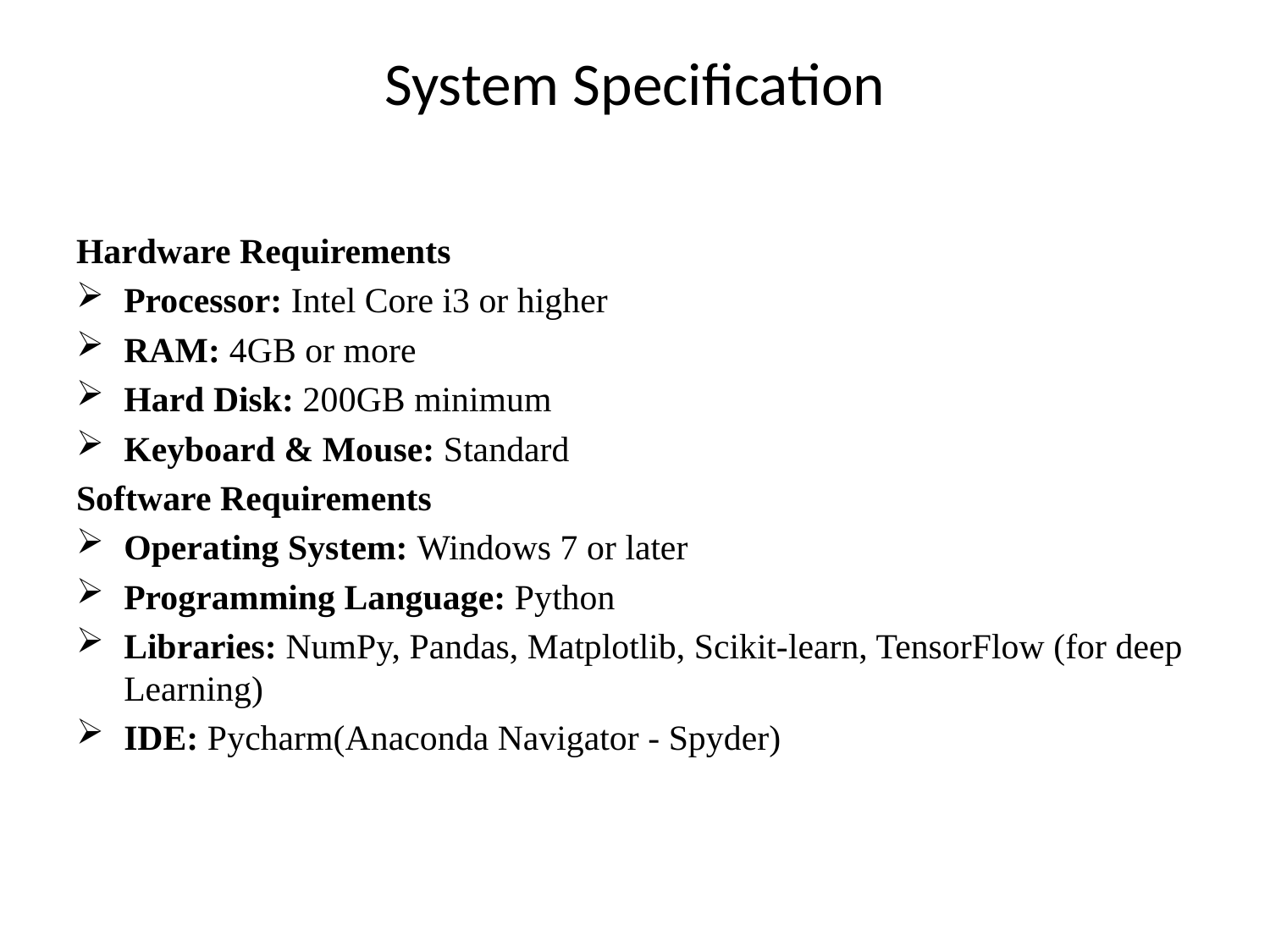

# System Specification
Hardware Requirements
Processor: Intel Core i3 or higher
RAM: 4GB or more
Hard Disk: 200GB minimum
Keyboard & Mouse: Standard
Software Requirements
Operating System: Windows 7 or later
Programming Language: Python
Libraries: NumPy, Pandas, Matplotlib, Scikit-learn, TensorFlow (for deep Learning)
IDE: Pycharm(Anaconda Navigator - Spyder)